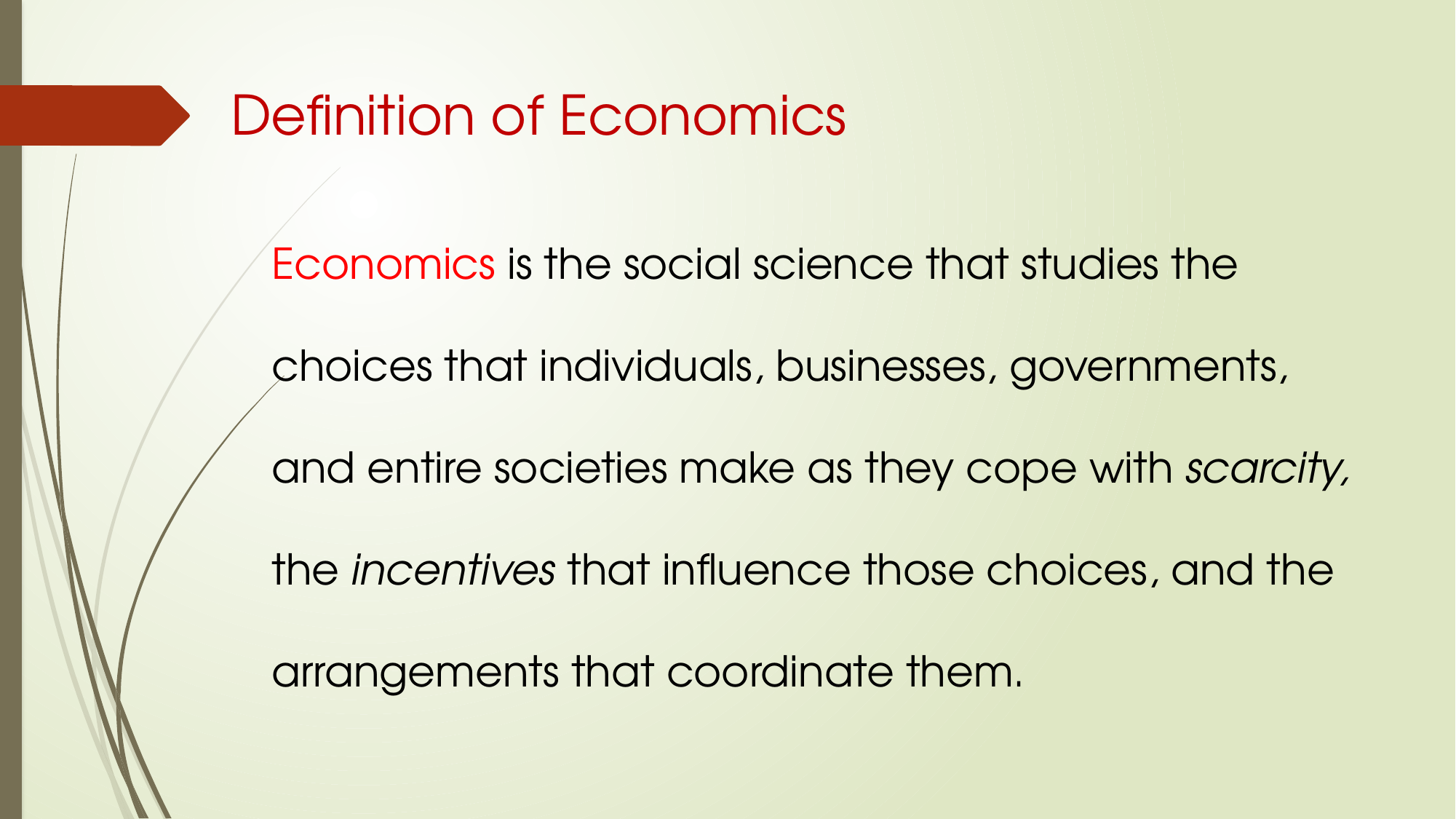

# Definition of Economics
	Economics is the social science that studies the choices that individuals, businesses, governments, and entire societies make as they cope with scarcity, the incentives that influence those choices, and the arrangements that coordinate them.